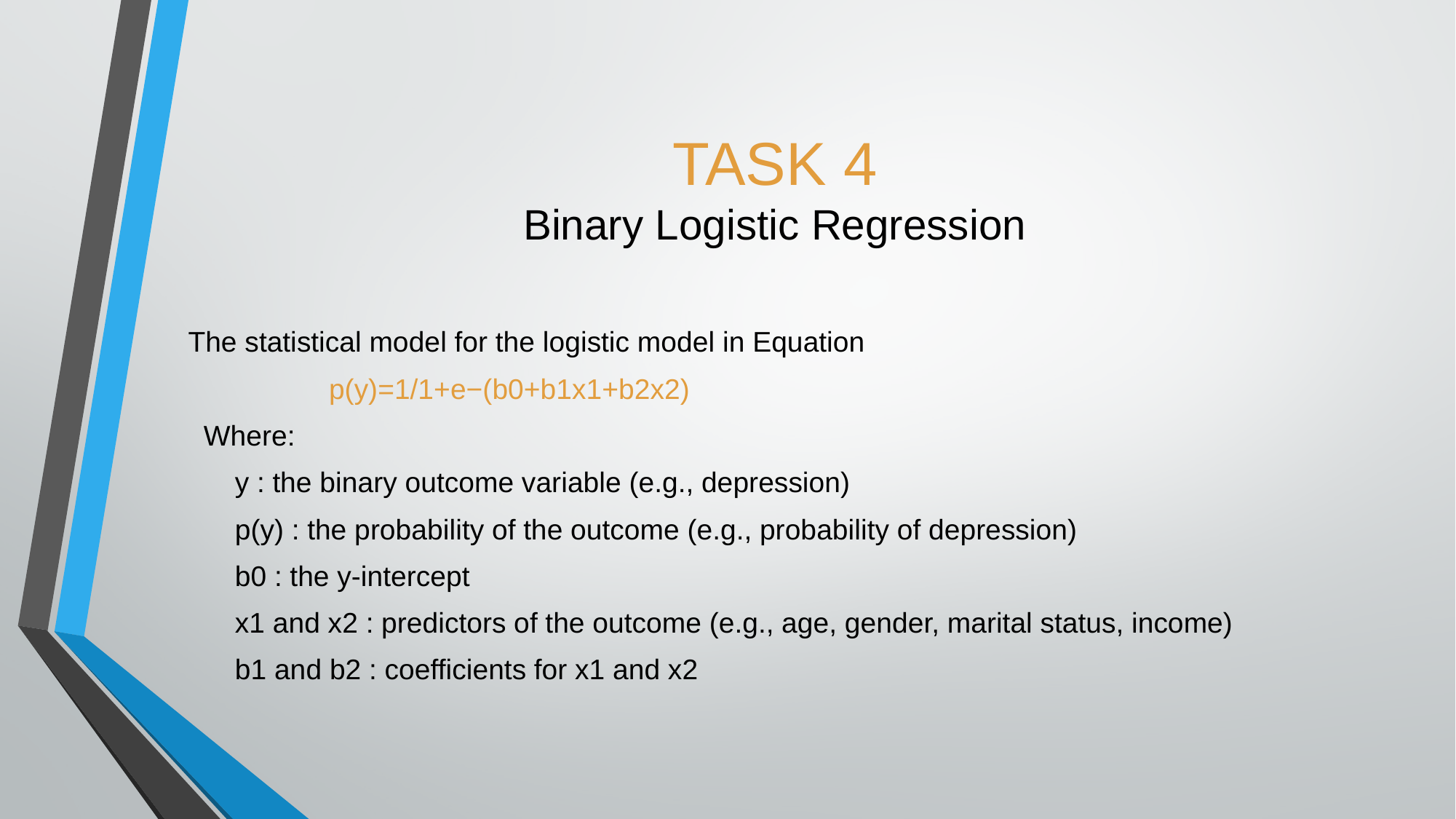

# TASK 4 Binary Logistic Regression
The statistical model for the logistic model in Equation
                  p(y)=1/1+e−(b0+b1x1+b2x2)
  Where:
      y : the binary outcome variable (e.g., depression)
      p(y) : the probability of the outcome (e.g., probability of depression)
      b0 : the y-intercept
      x1 and x2 : predictors of the outcome (e.g., age, gender, marital status, income)
      b1 and b2 : coefficients for x1 and x2